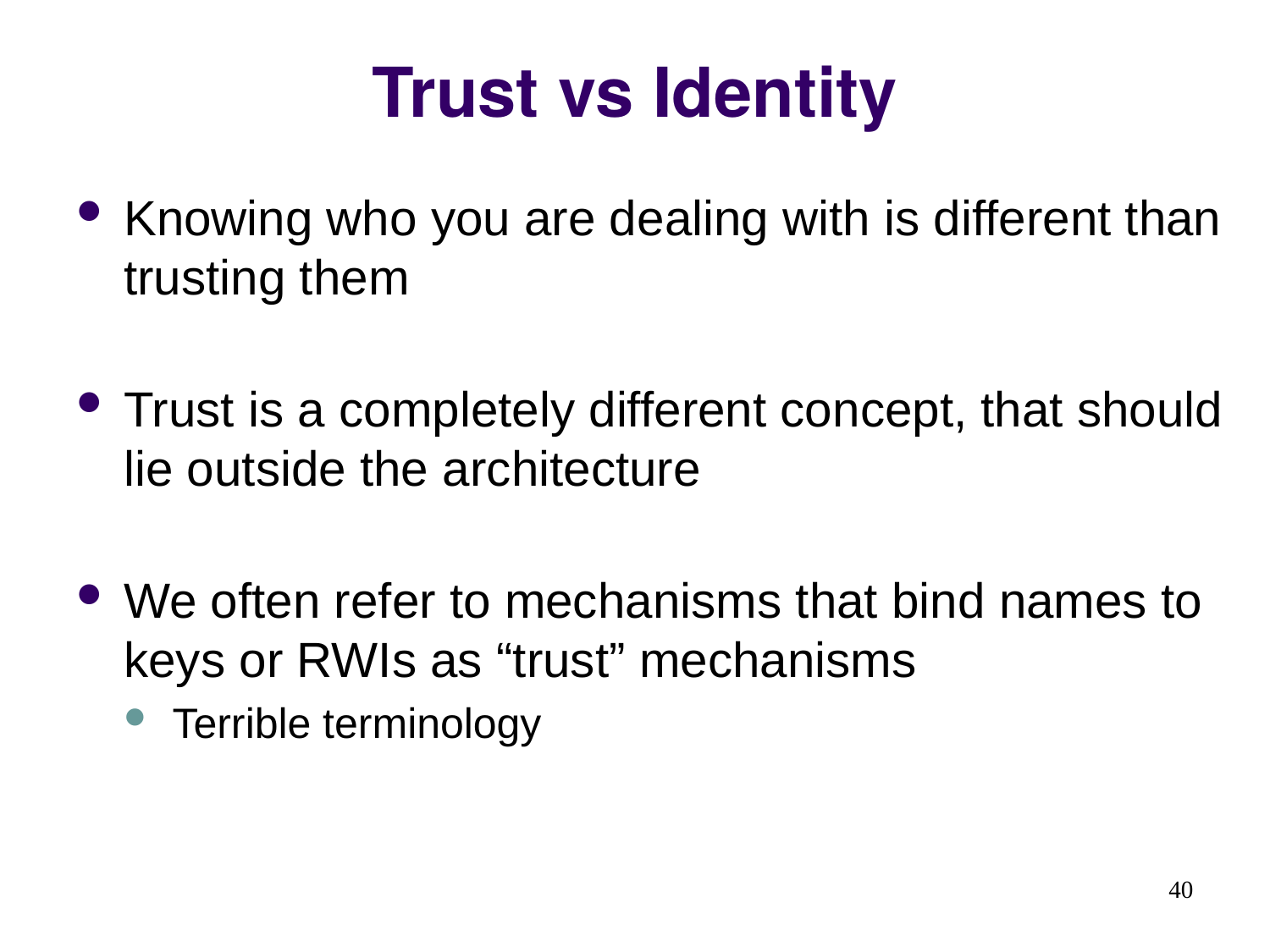

# Trust vs Identity
Knowing who you are dealing with is different than trusting them

Trust is a completely different concept, that should lie outside the architecture

We often refer to mechanisms that bind names to keys or RWIs as “trust” mechanisms
Terrible terminology
40